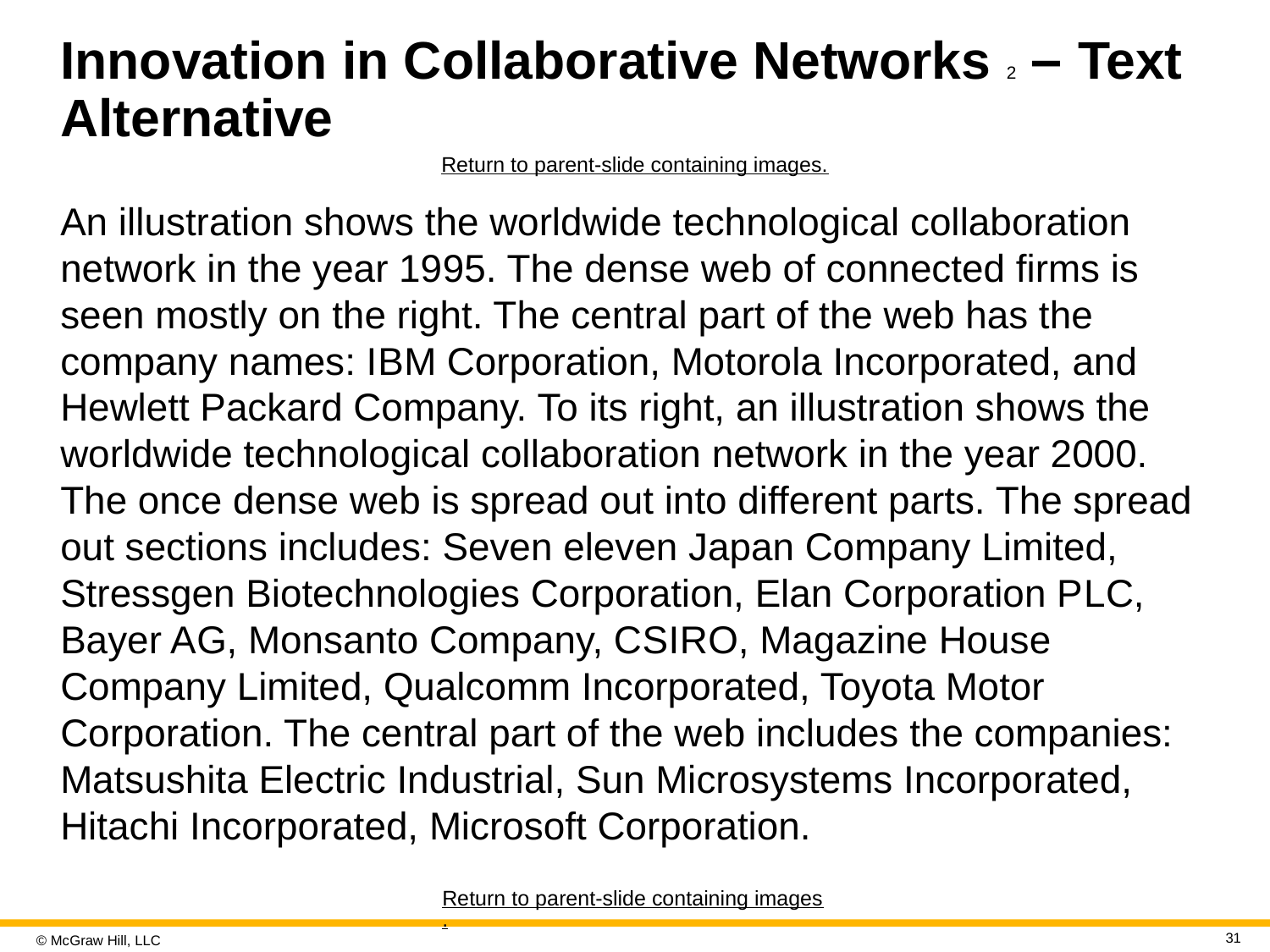

# Innovation in Collaborative Networks 2 – Text Alternative
Return to parent-slide containing images.
An illustration shows the worldwide technological collaboration network in the year 19 95. The dense web of connected firms is seen mostly on the right. The central part of the web has the company names: I B M Corporation, Motorola Incorporated, and Hewlett Packard Company. To its right, an illustration shows the worldwide technological collaboration network in the year 2000. The once dense web is spread out into different parts. The spread out sections includes: Seven eleven Japan Company Limited, Stressgen Biotechnologies Corporation, Elan Corporation P L C, Bayer A G, Monsanto Company, C S I R O, Magazine House Company Limited, Qualcomm Incorporated, Toyota Motor Corporation. The central part of the web includes the companies: Matsushita Electric Industrial, Sun Microsystems Incorporated, Hitachi Incorporated, Microsoft Corporation.
Return to parent-slide containing images.
31